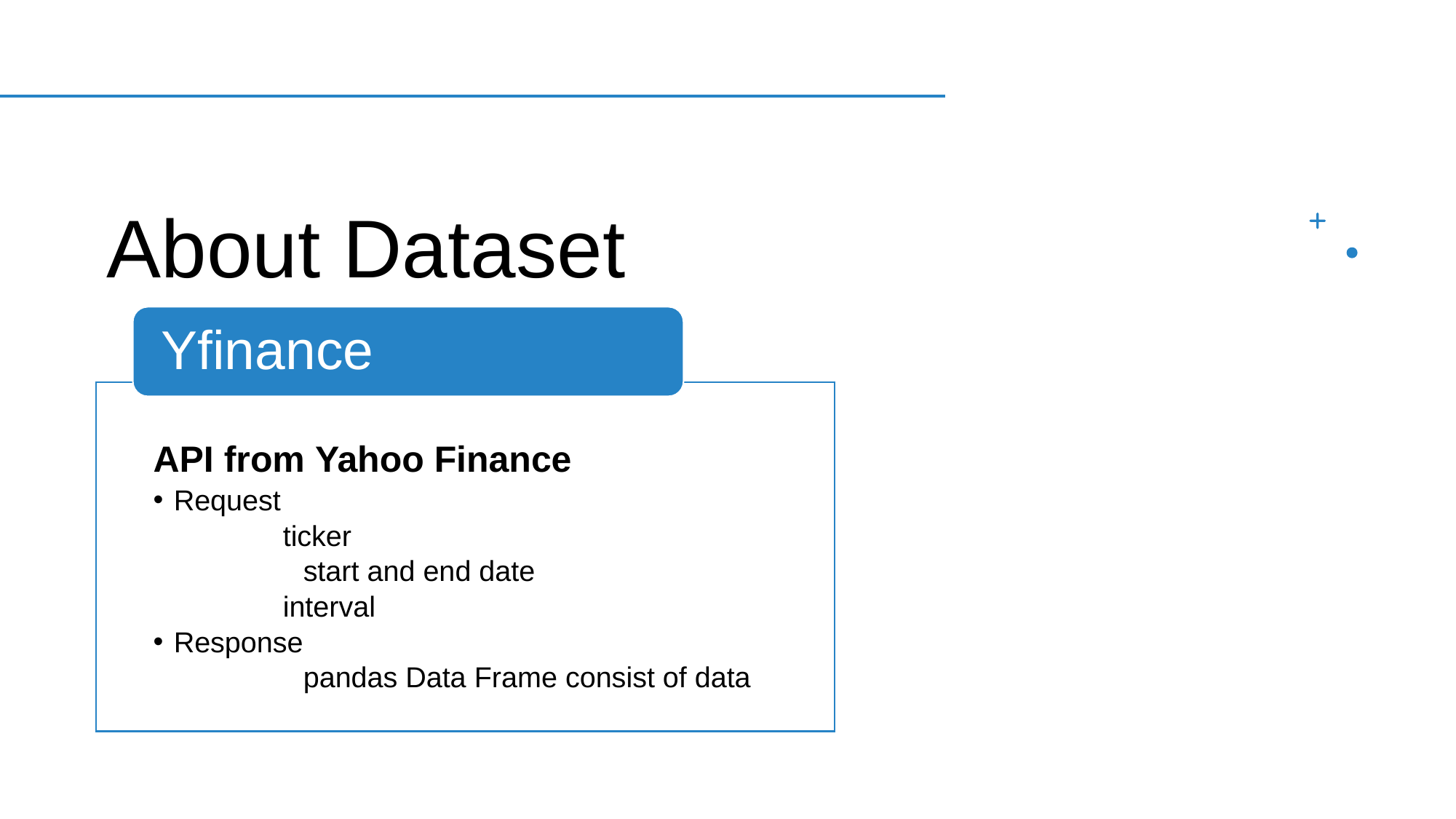

About Dataset

API from Yahoo Finance
Request
		ticker
		start and end date
		interval
Response
		pandas Data Frame consist of data
Yfinance